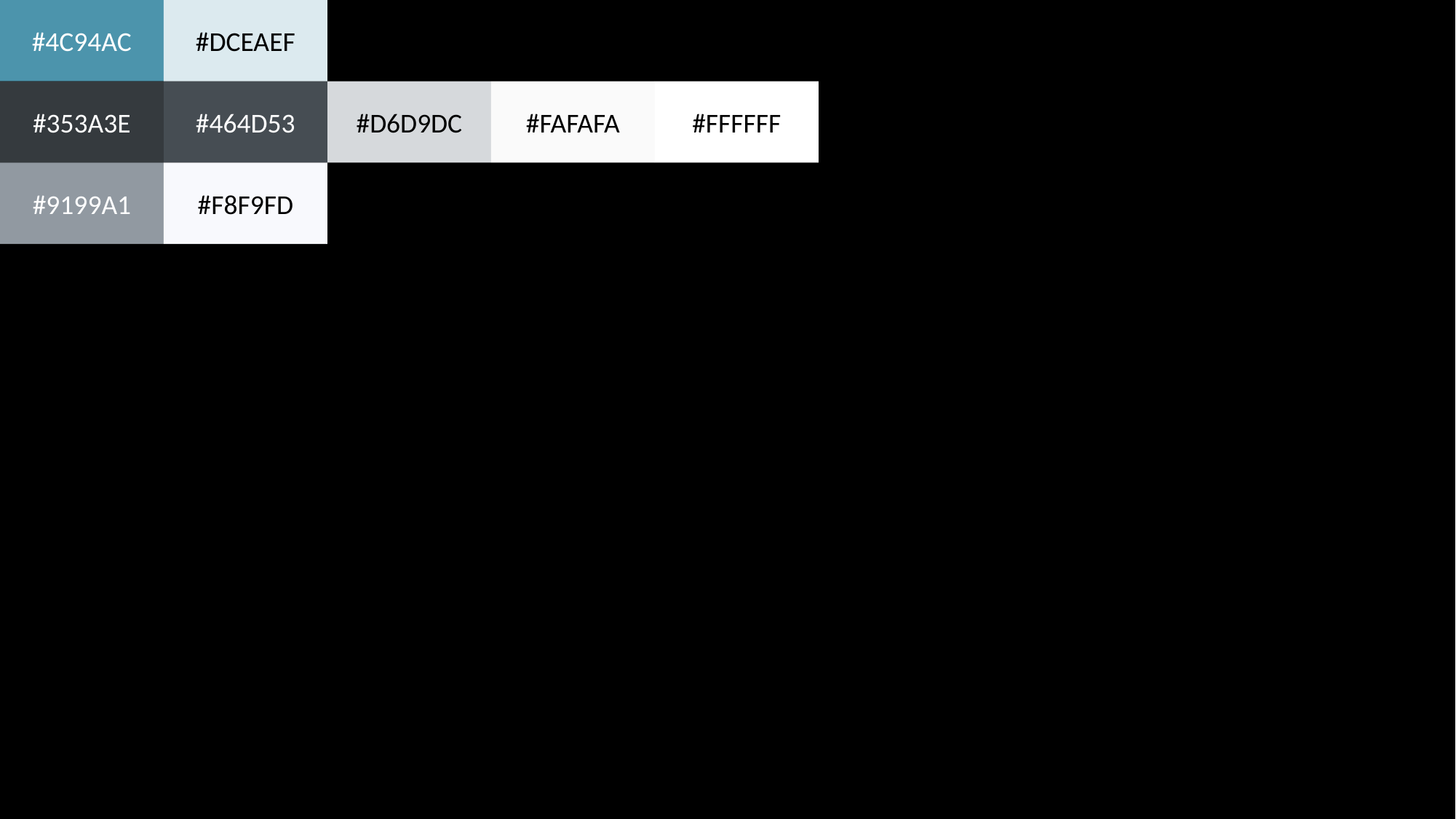

#4C94AC
#DCEAEF
#353A3E
#464D53
#D6D9DC
#FAFAFA
#FFFFFF
#9199A1
#F8F9FD